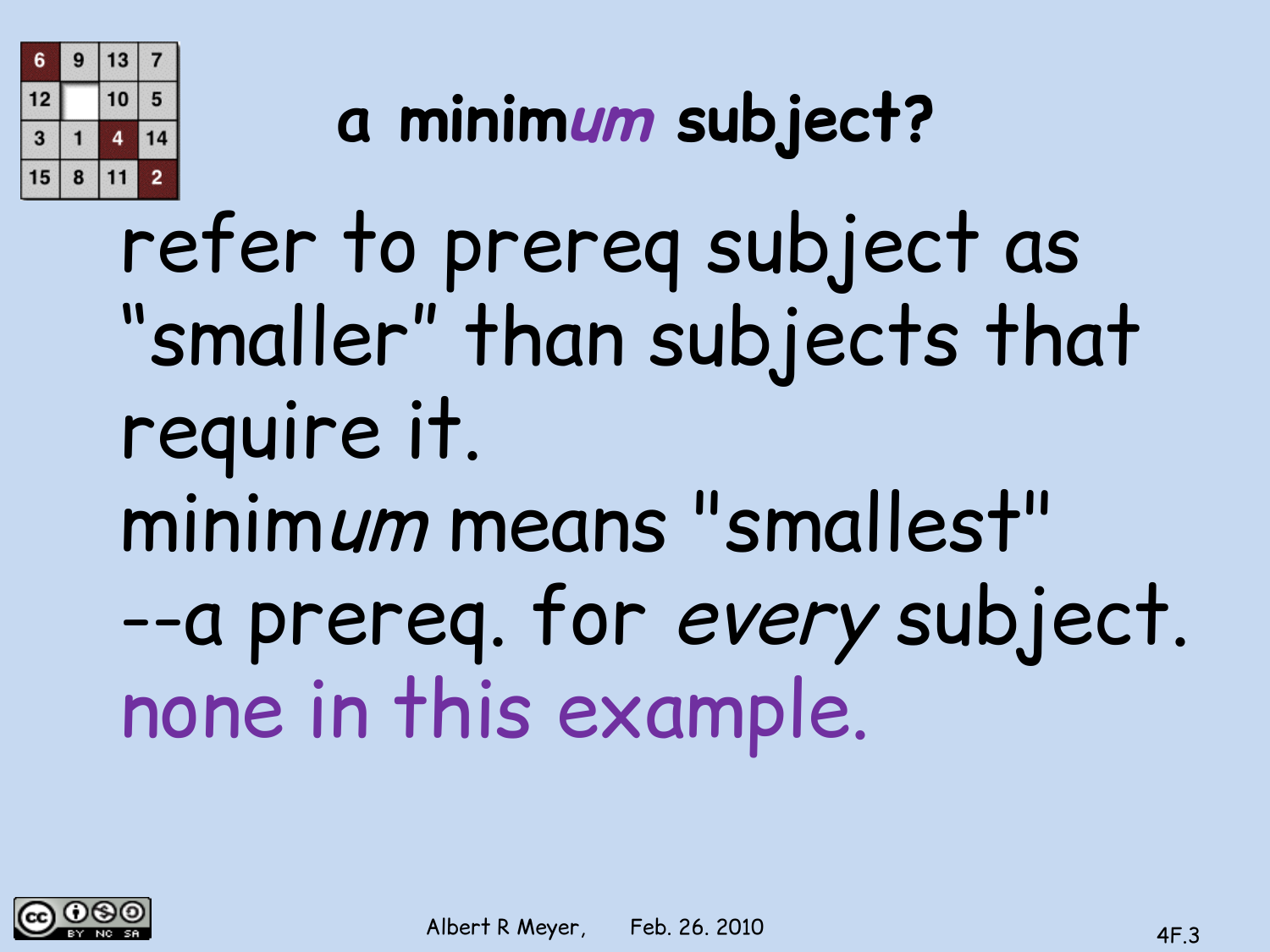

# a minimum subject?
refer to prereq subject as
“smaller” than subjects that
require it.
minimum means "smallest"
--a prereq. for every subject.
none in this example.
4F.3